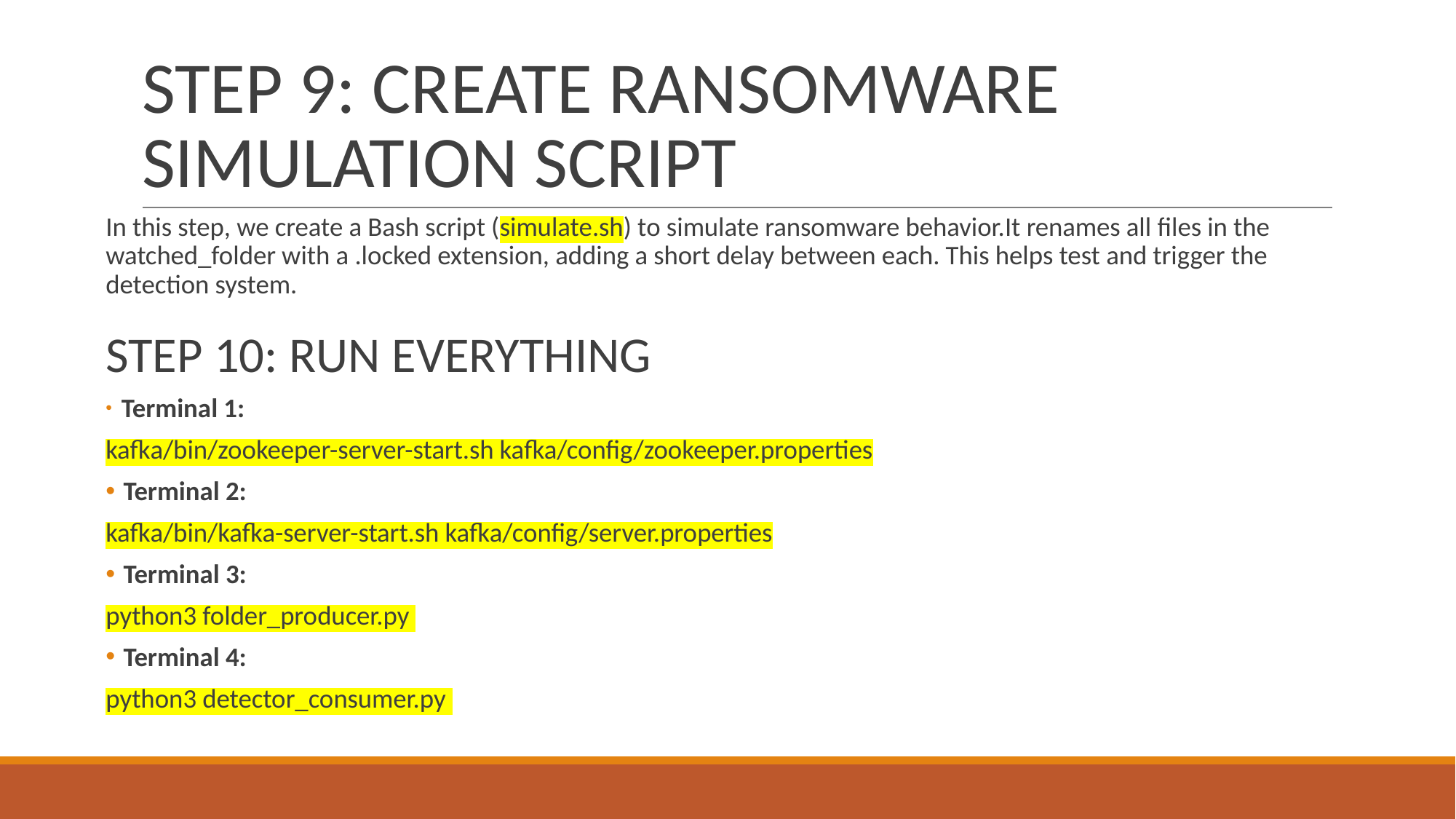

# STEP 9: CREATE RANSOMWARE SIMULATION SCRIPT
In this step, we create a Bash script (simulate.sh) to simulate ransomware behavior.It renames all files in the watched_folder with a .locked extension, adding a short delay between each. This helps test and trigger the detection system.

STEP 10: RUN EVERYTHING
 Terminal 1:
kafka/bin/zookeeper-server-start.sh kafka/config/zookeeper.properties
 Terminal 2:
kafka/bin/kafka-server-start.sh kafka/config/server.properties
 Terminal 3:
python3 folder_producer.py
 Terminal 4:
python3 detector_consumer.py